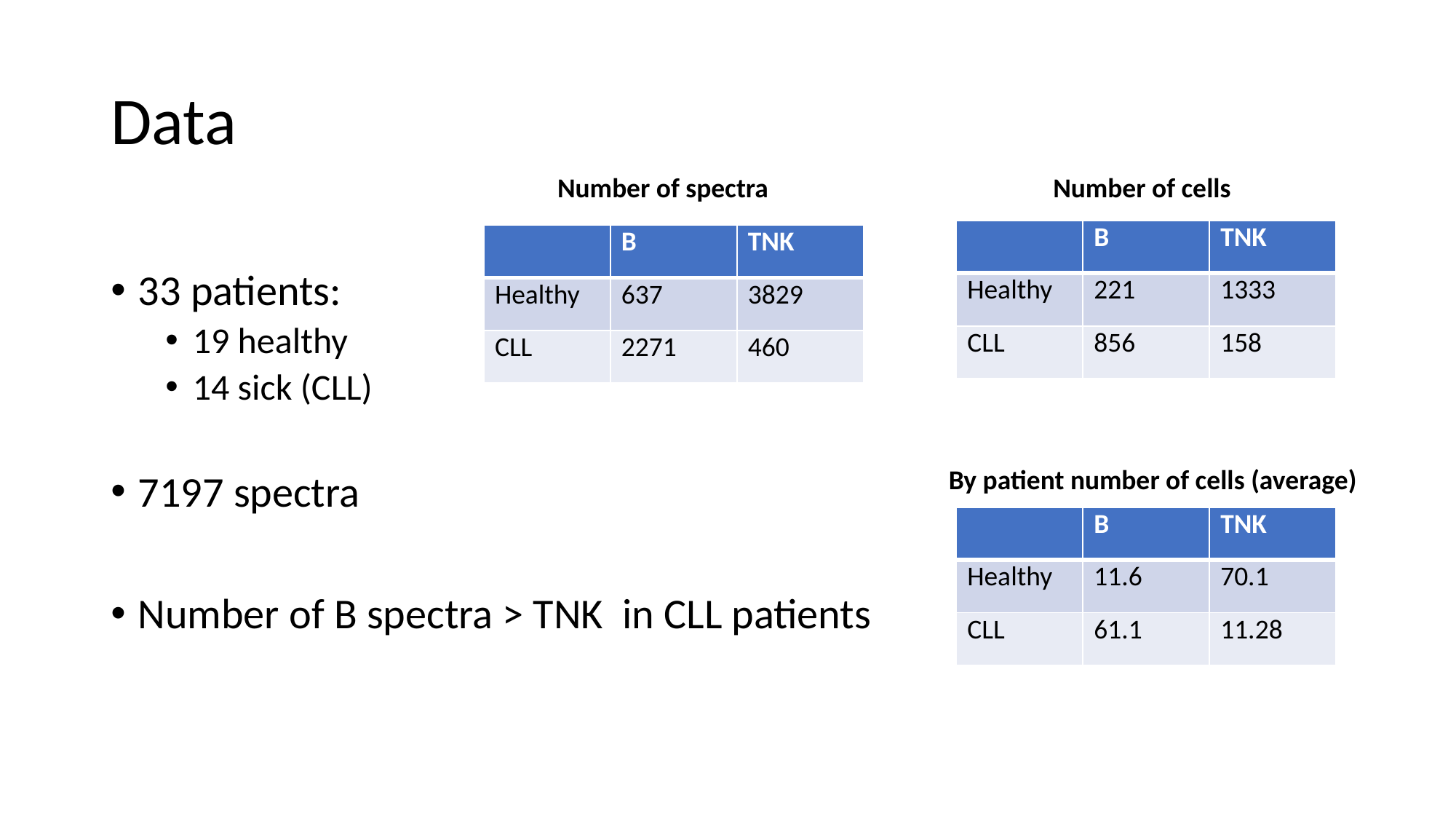

# Data
Number of spectra
Number of cells

33 patients:
19 healthy
14 sick (CLL)

7197 spectra

Number of B spectra > TNK  in CLL patients

|  | B | TNK |
| --- | --- | --- |
| Healthy | 221 | 1333 |
| CLL | 856 | 158 |
|  | B | TNK |
| --- | --- | --- |
| Healthy | 637 | 3829 |
| CLL | 2271 | 460 |
By patient number of cells (average)
|  | B | TNK |
| --- | --- | --- |
| Healthy | 11.6 | 70.1 |
| CLL | 61.1 | 11.28 |